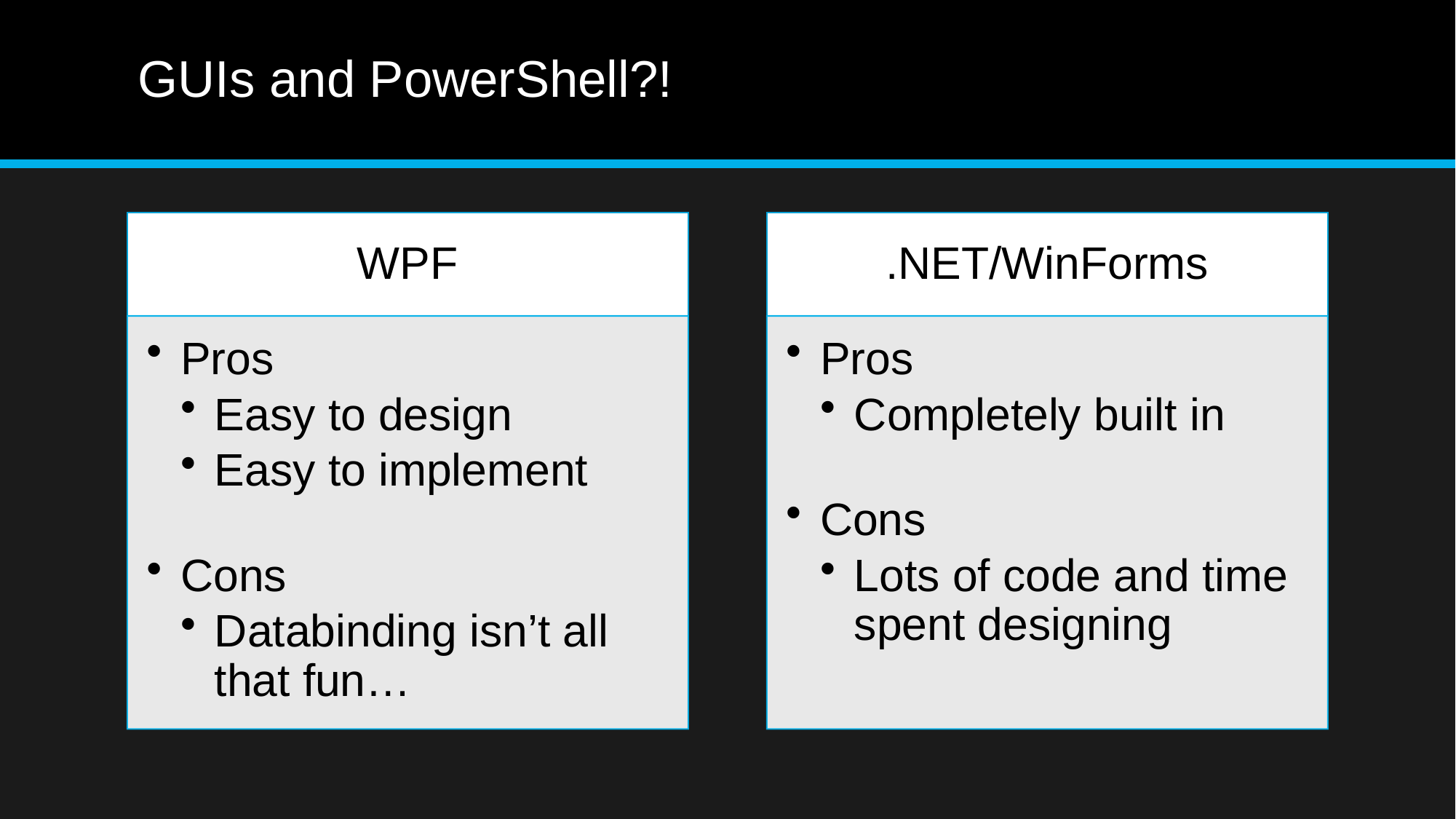

# GUIs and PowerShell?!
WPF
Pros
Easy to design
Easy to implement
Cons
Databinding isn’t all that fun…
.NET/WinForms
Pros
Completely built in
Cons
Lots of code and time spent designing